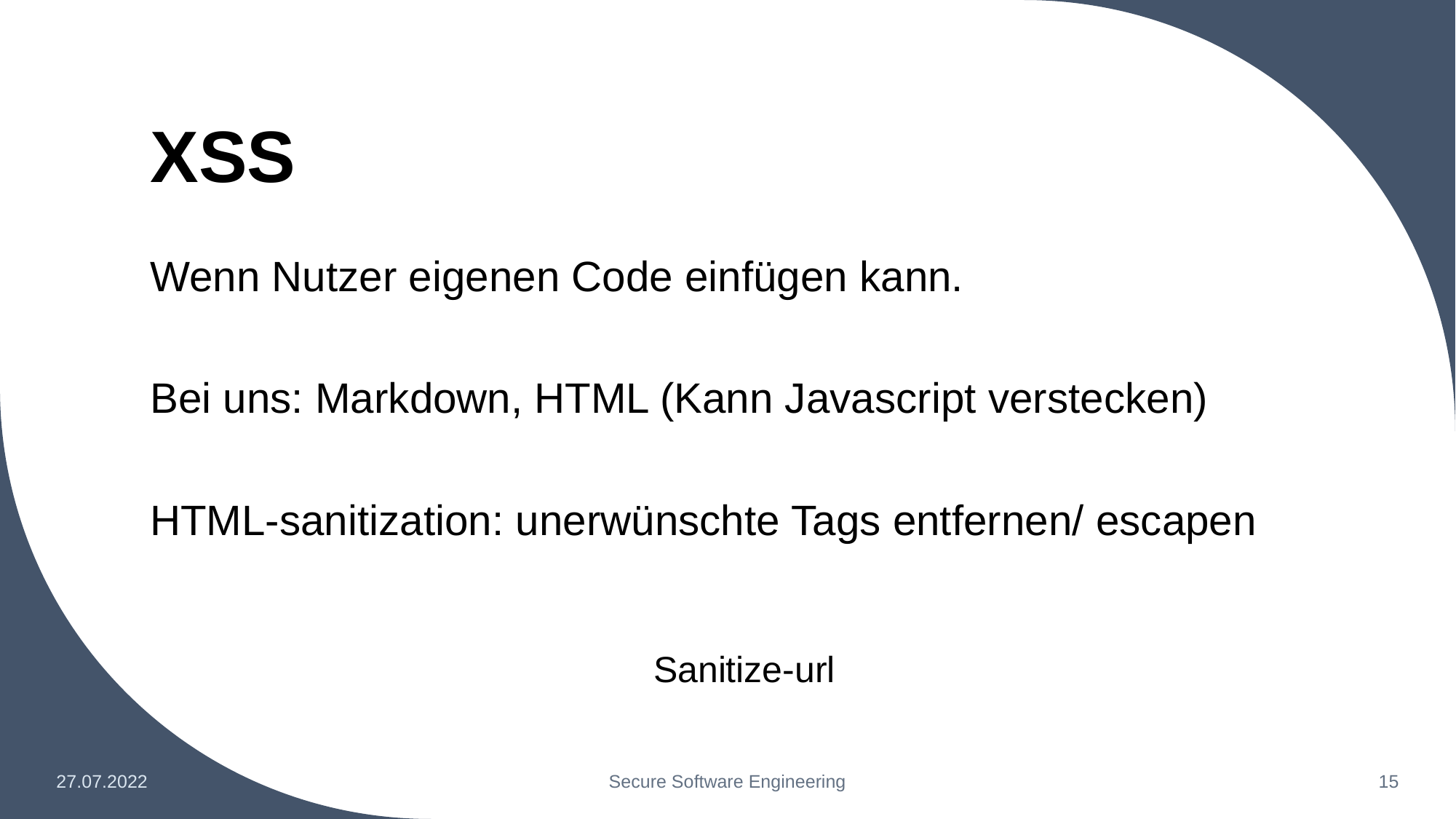

# XSS
Wenn Nutzer eigenen Code einfügen kann.

Bei uns: Markdown, HTML (Kann Javascript verstecken)

HTML-sanitization: unerwünschte Tags entfernen/ escapen
Sanitize-url
27.07.2022
Secure Software Engineering
15